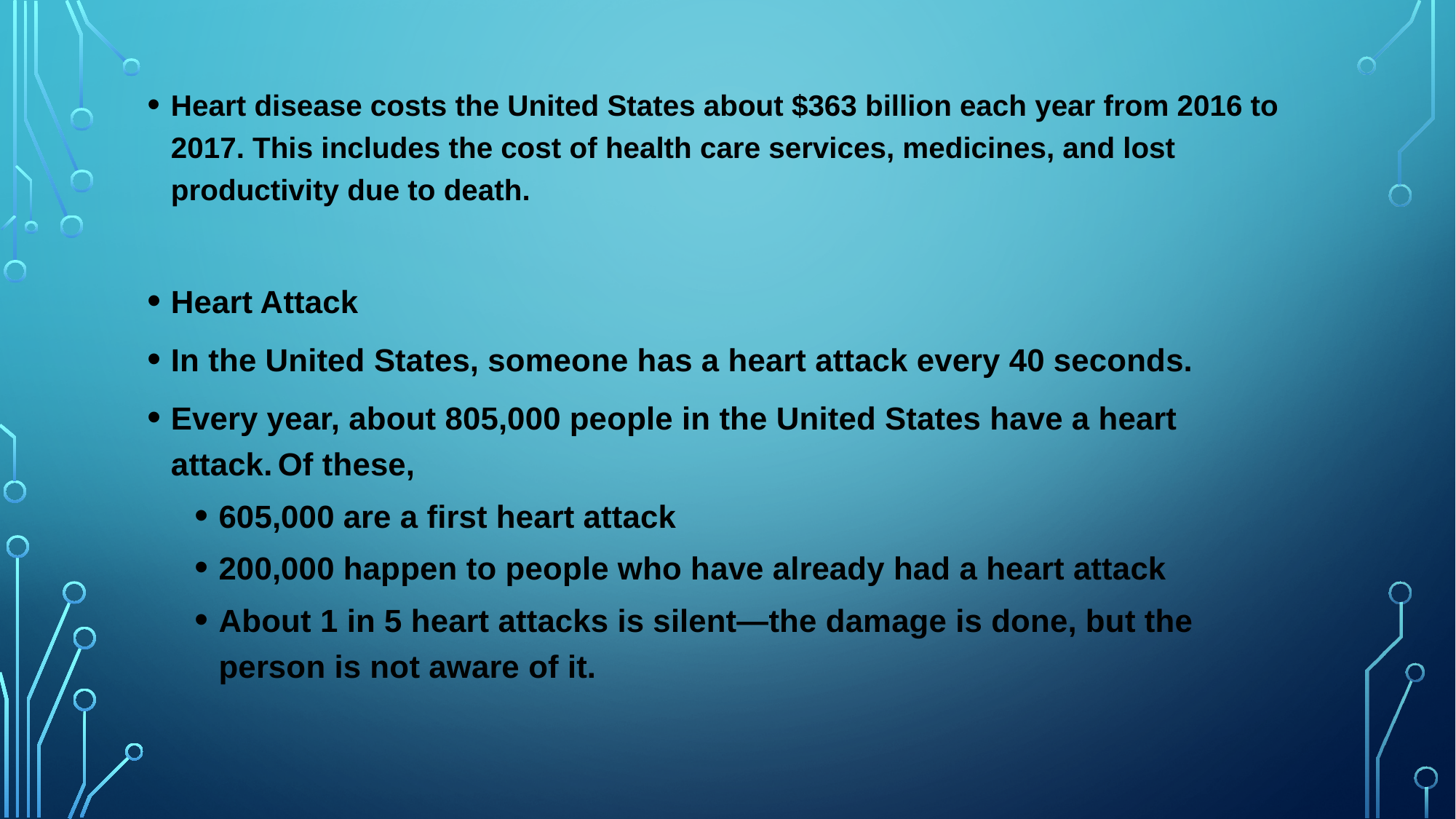

Heart disease costs the United States about $363 billion each year from 2016 to 2017. This includes the cost of health care services, medicines, and lost productivity due to death.

Heart Attack
In the United States, someone has a heart attack every 40 seconds.
Every year, about 805,000 people in the United States have a heart attack. Of these,
605,000 are a first heart attack
200,000 happen to people who have already had a heart attack
About 1 in 5 heart attacks is silent—the damage is done, but the person is not aware of it.

#